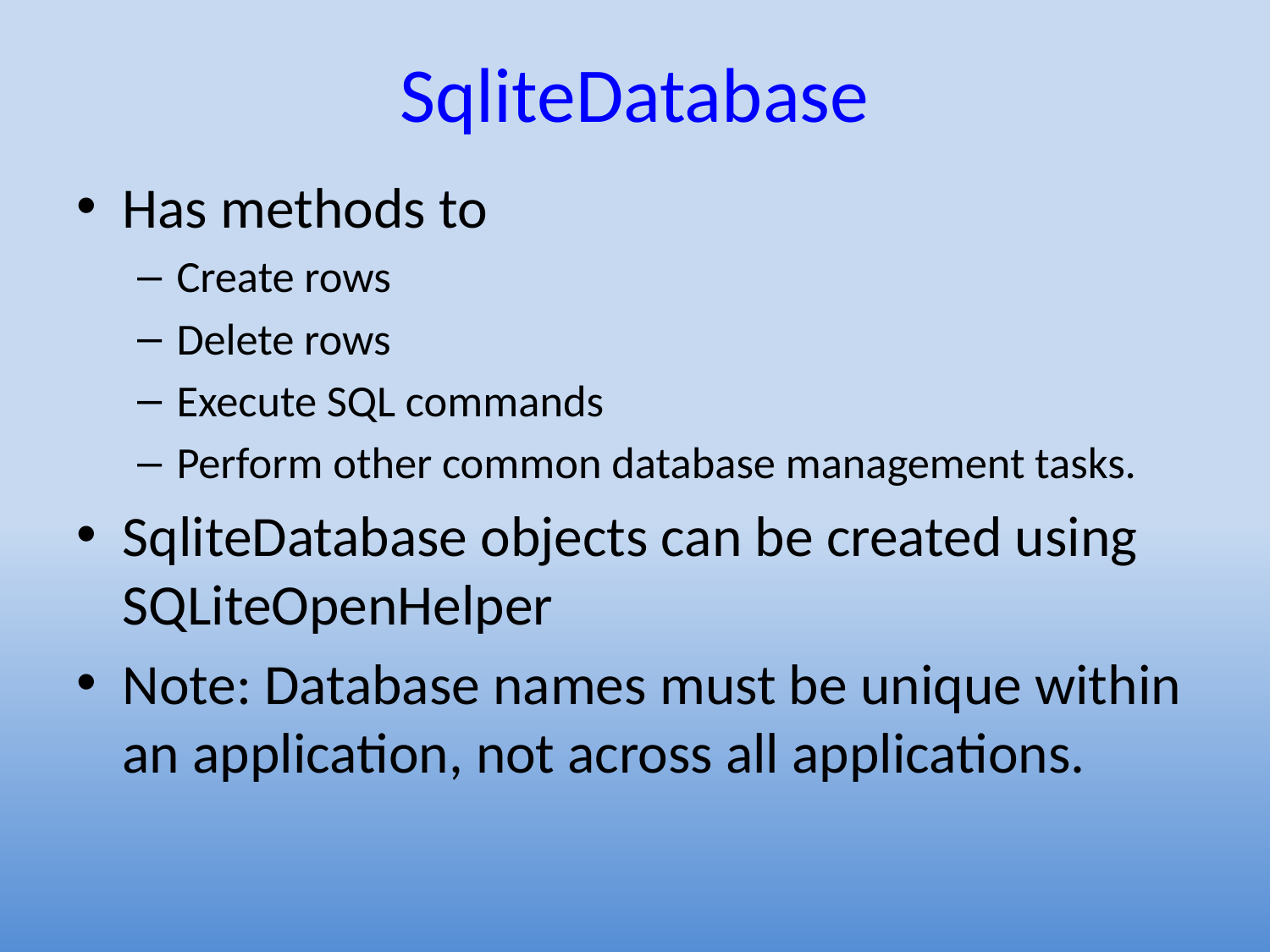

# SqliteDatabase
Has methods to
Create rows
Delete rows
Execute SQL commands
Perform other common database management tasks.
SqliteDatabase objects can be created using SQLiteOpenHelper
Note: Database names must be unique within an application, not across all applications.